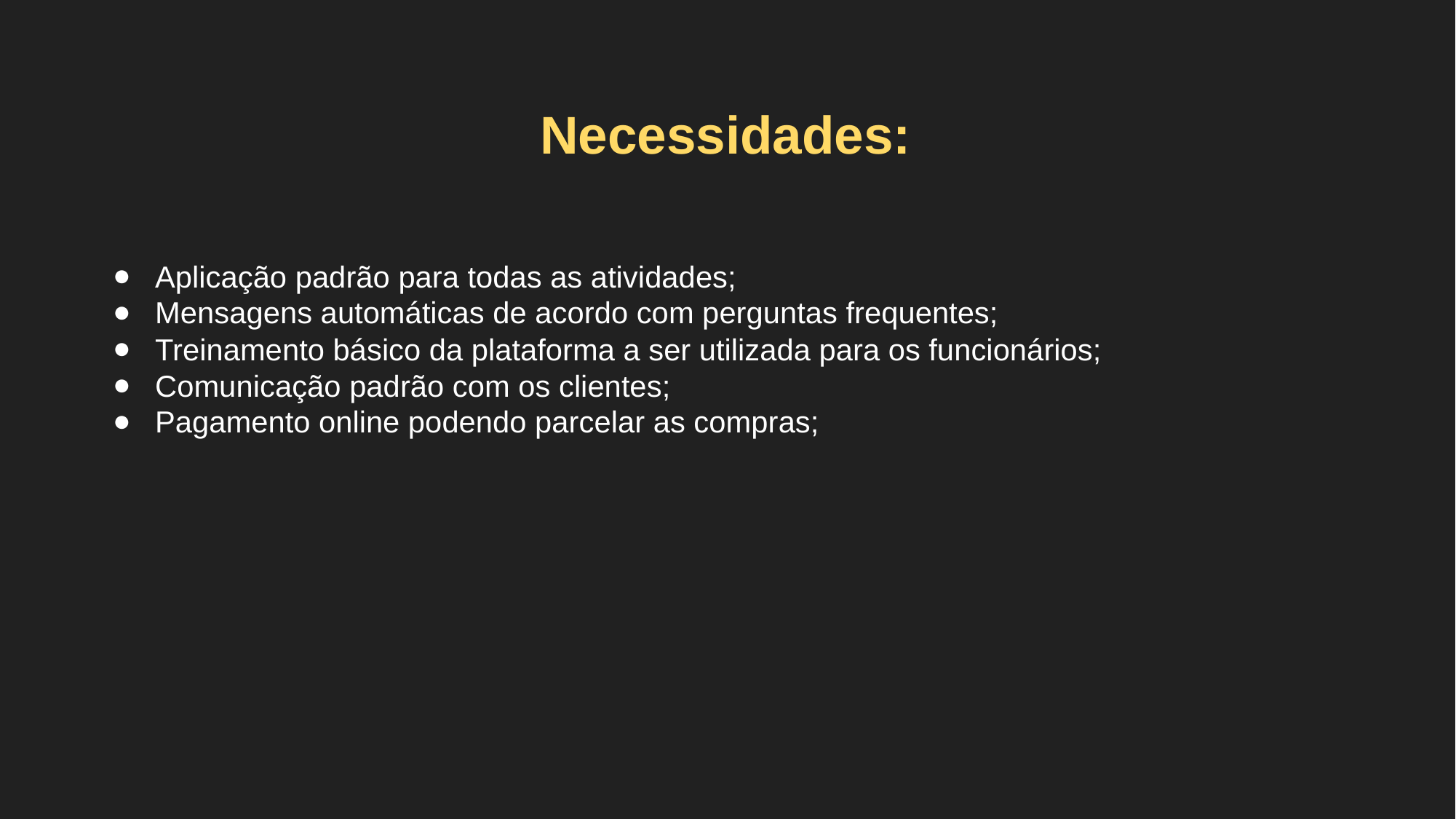

Necessidades:
Aplicação padrão para todas as atividades;
Mensagens automáticas de acordo com perguntas frequentes;
Treinamento básico da plataforma a ser utilizada para os funcionários;
Comunicação padrão com os clientes;
Pagamento online podendo parcelar as compras;